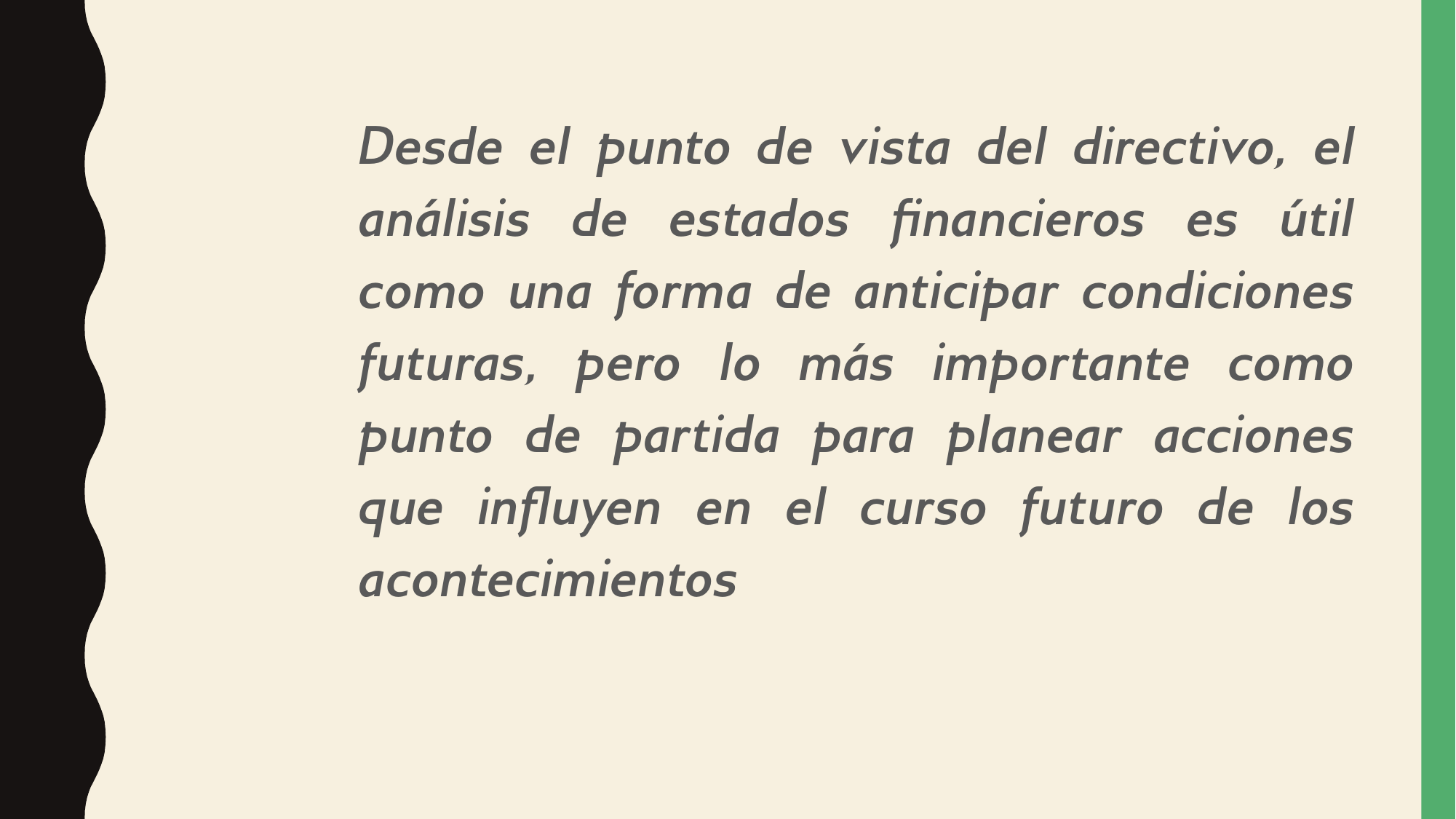

Desde el punto de vista del directivo, el análisis de estados financieros es útil como una forma de anticipar condiciones futuras, pero lo más importante como punto de partida para planear acciones que influyen en el curso futuro de los acontecimientos